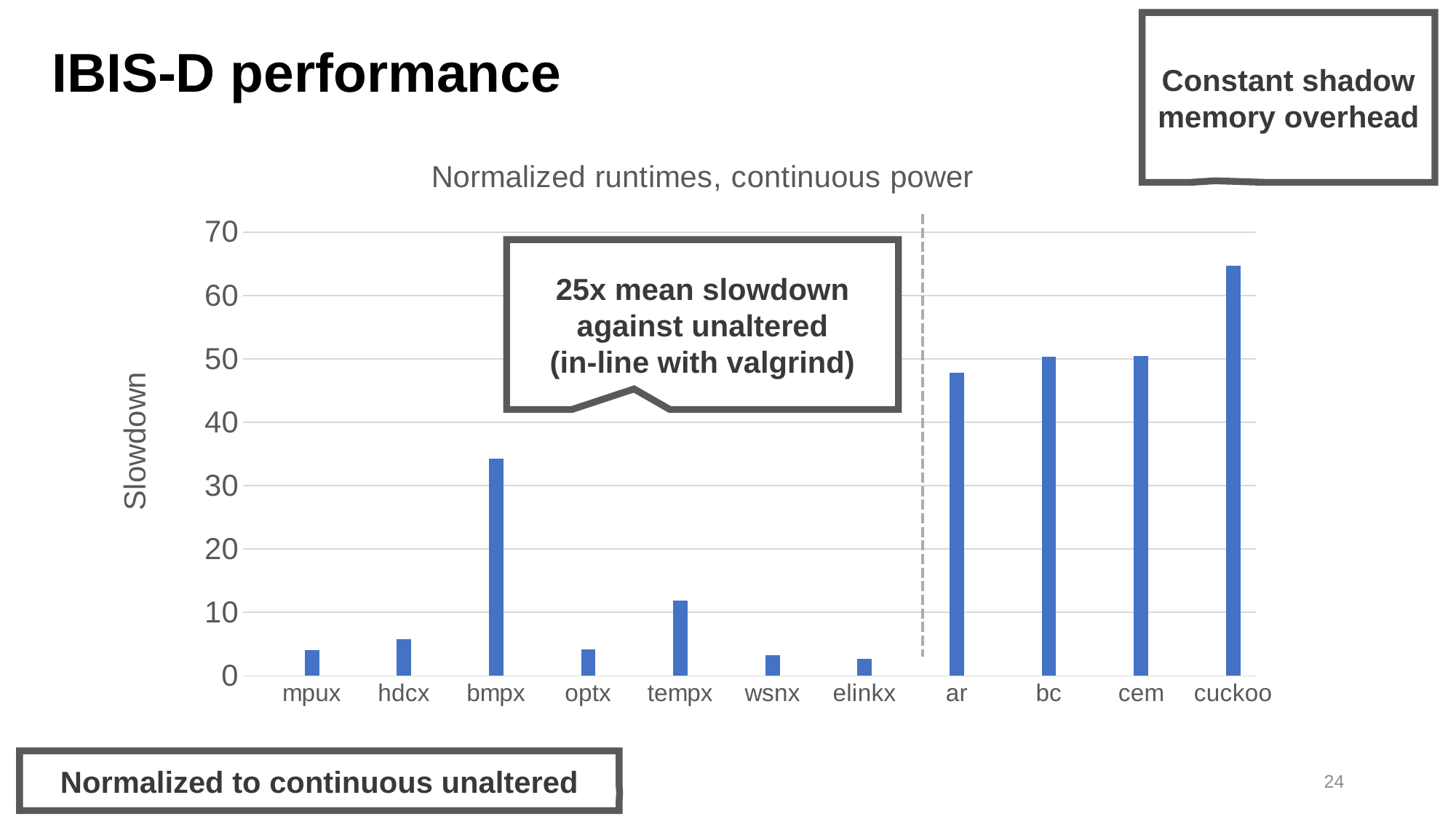

Constant shadow memory overhead
# IBIS-D performance

### Chart: Normalized runtimes, continuous power

| Category | Cont |
|---|---|
|  | None |
| mpux | 4.018938534 |
|  | None |
| hdcx | 5.727007682 |
|  | None |
| bmpx | 34.25388034 |
|  | None |
| optx | 4.148176851 |
|  | None |
| tempx | 11.87938372 |
|  | None |
| wsnx | 3.281899888 |
|  | None |
| elinkx | 2.687166999 |
|  | None |
| ar | 47.85718679 |
|  | None |
| bc | 50.30764339 |
|  | None |
| cem | 50.44369106 |
|  | None |
| cuckoo | 64.66837431 |
25x mean slowdown against unaltered
(in-line with valgrind)
Normalized to continuous unaltered
24